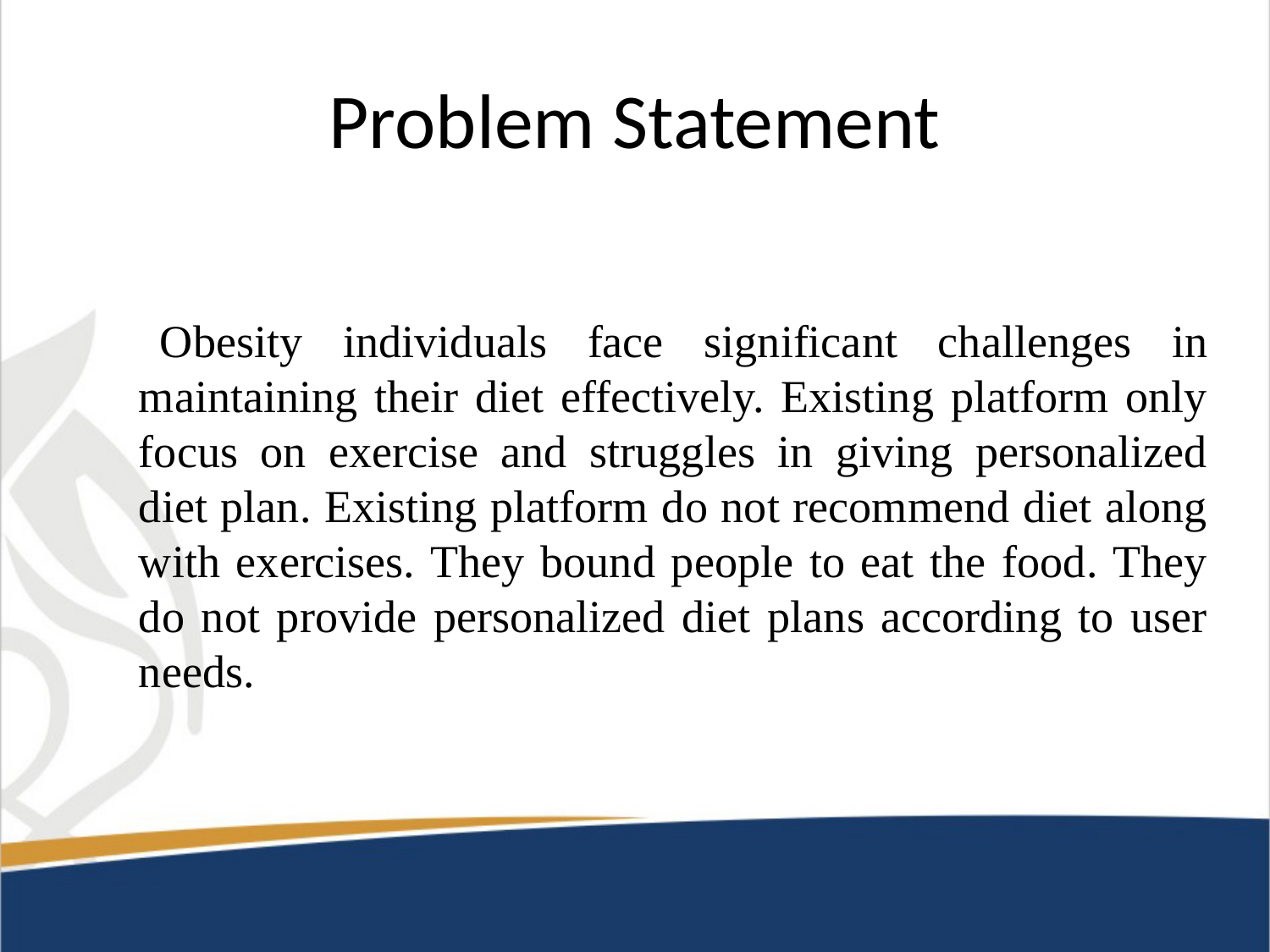

# Problem Statement
 Obesity individuals face significant challenges in maintaining their diet effectively. Existing platform only focus on exercise and struggles in giving personalized diet plan. Existing platform do not recommend diet along with exercises. They bound people to eat the food. They do not provide personalized diet plans according to user needs.